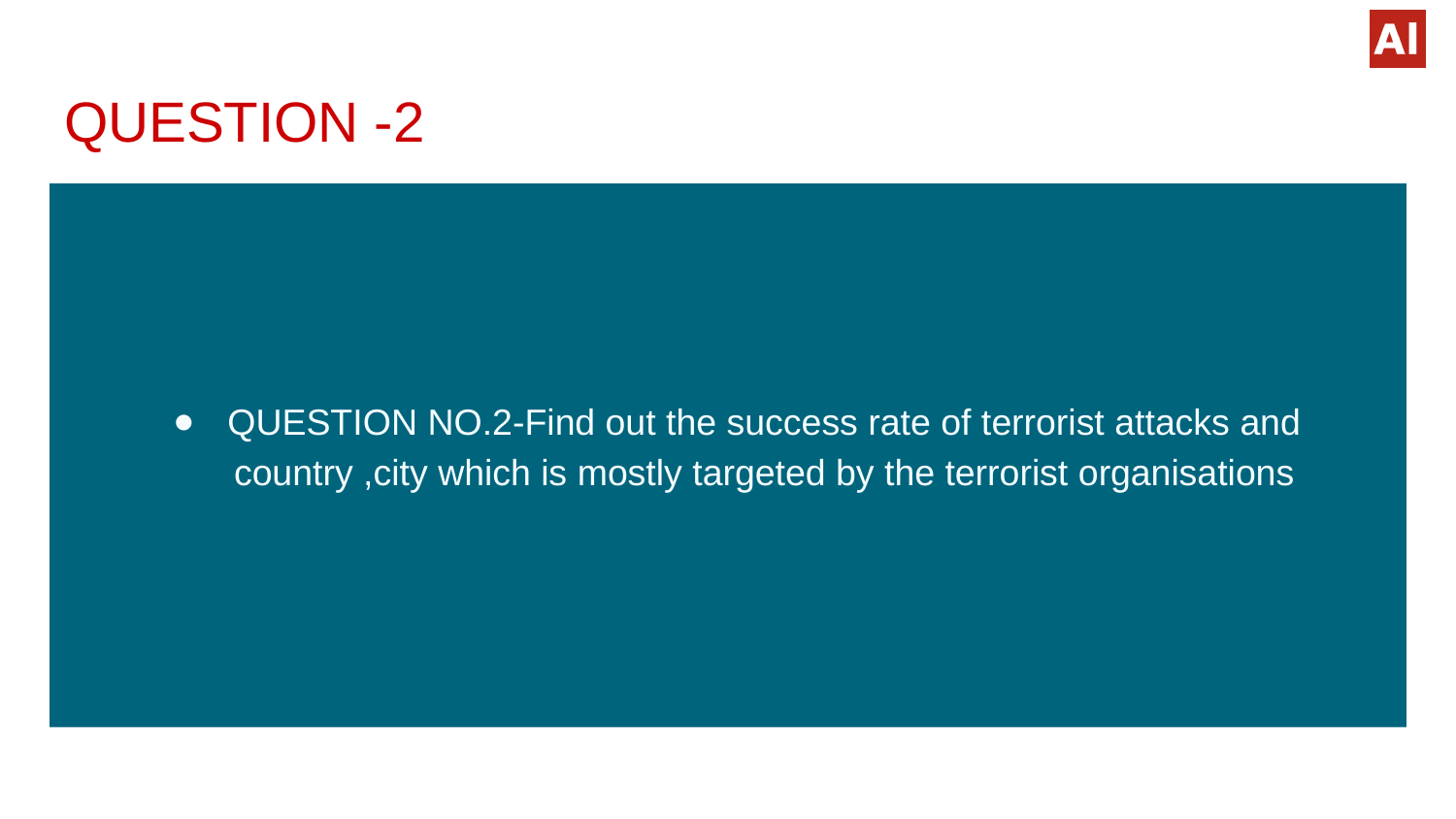

# QUESTION -2

QUESTION NO.2-Find out the success rate of terrorist attacks and country ,city which is mostly targeted by the terrorist organisations